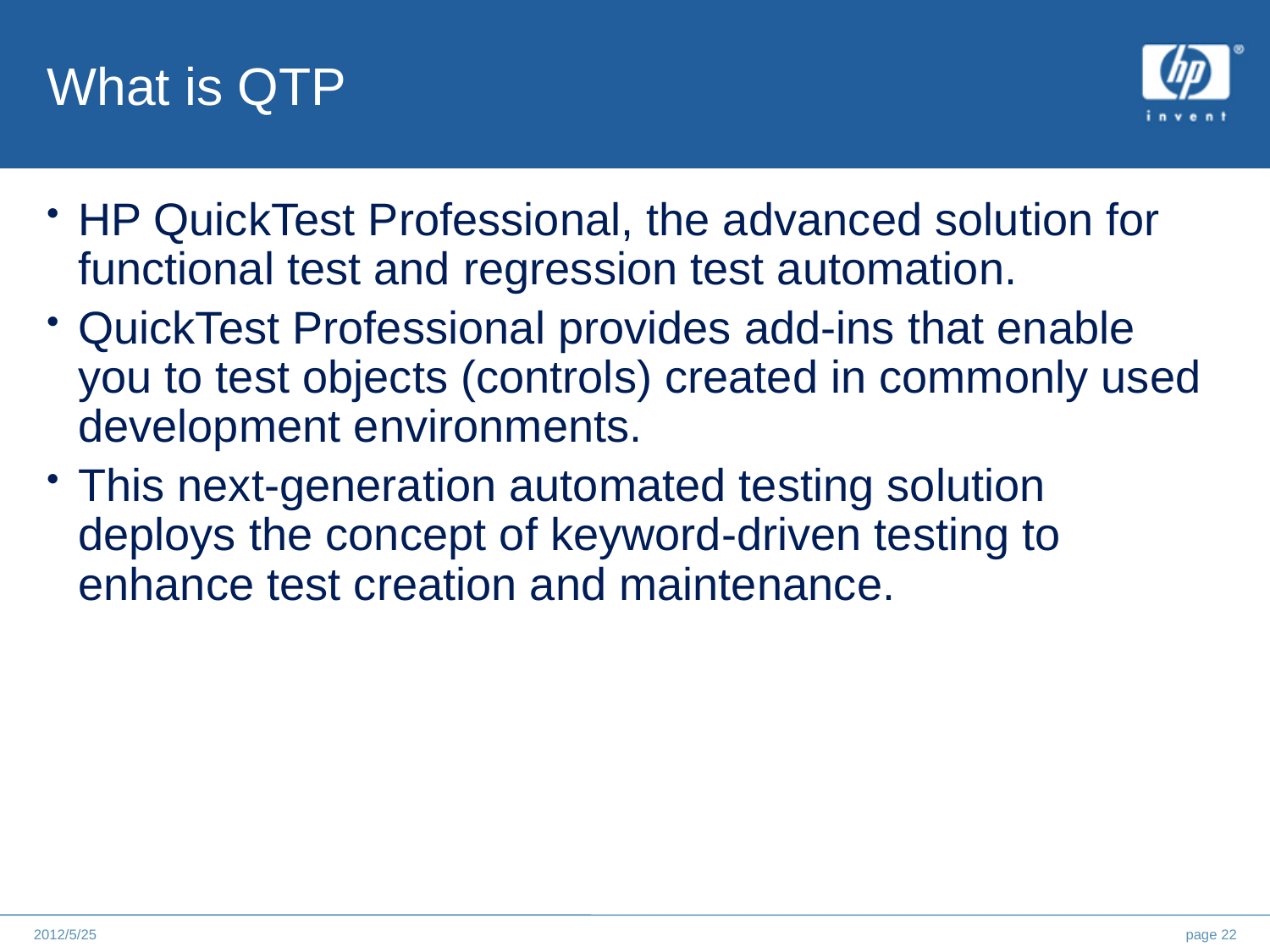

# What is QTP
HP QuickTest Professional, the advanced solution for functional test and regression test automation.
QuickTest Professional provides add-ins that enable you to test objects (controls) created in commonly used development environments.
This next-generation automated testing solution deploys the concept of keyword-driven testing to enhance test creation and maintenance.

******
2012/5/25
page 22